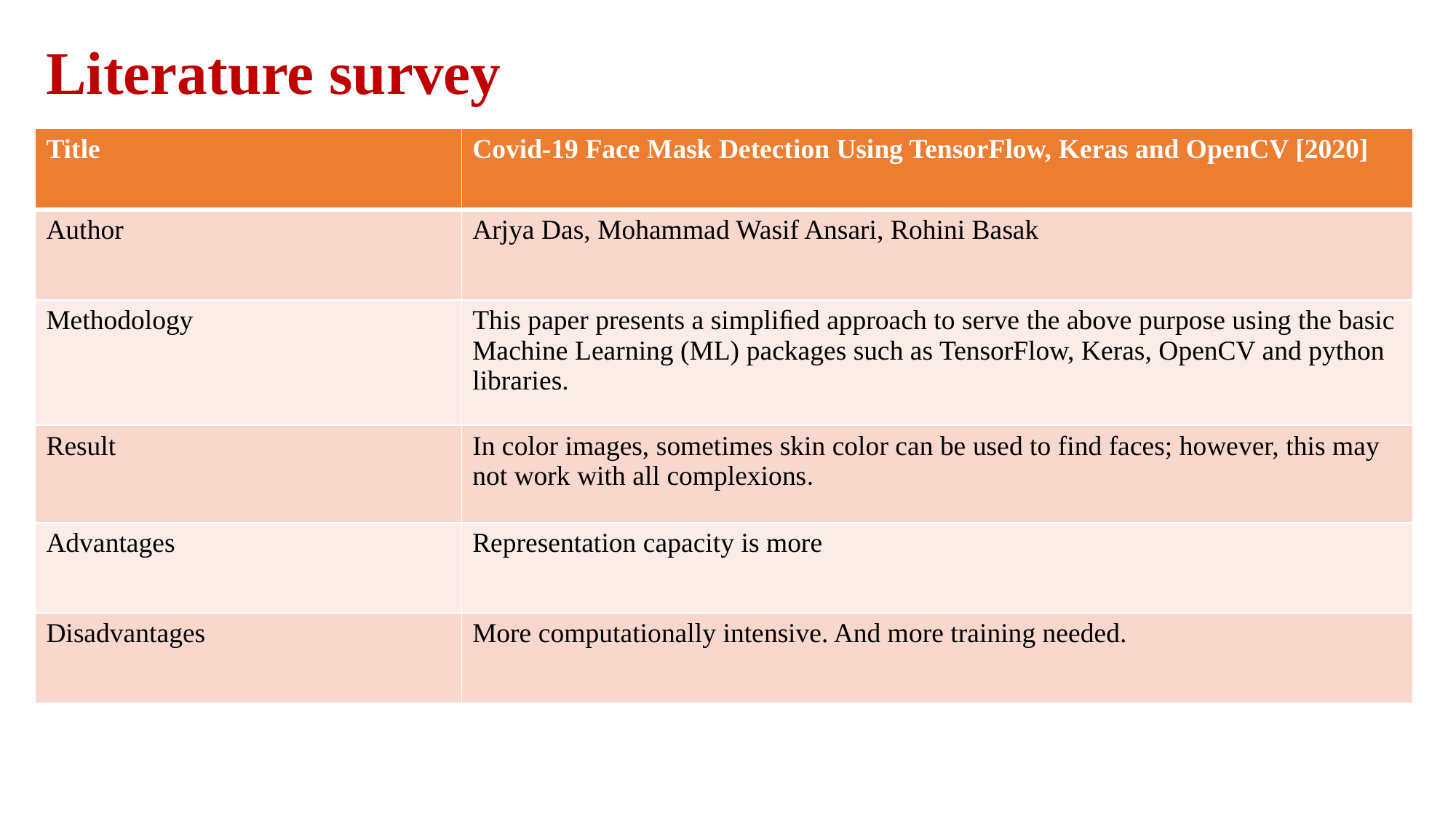

# Literature survey
| Title | Covid-19 Face Mask Detection Using TensorFlow, Keras and OpenCV [2020] |
| --- | --- |
| Author | Arjya Das, Mohammad Wasif Ansari, Rohini Basak |
| Methodology | This paper presents a simpliﬁed approach to serve the above purpose using the basic Machine Learning (ML) packages such as TensorFlow, Keras, OpenCV and python libraries. |
| Result | In color images, sometimes skin color can be used to find faces; however, this may not work with all complexions. |
| Advantages | Representation capacity is more |
| Disadvantages | More computationally intensive. And more training needed. |